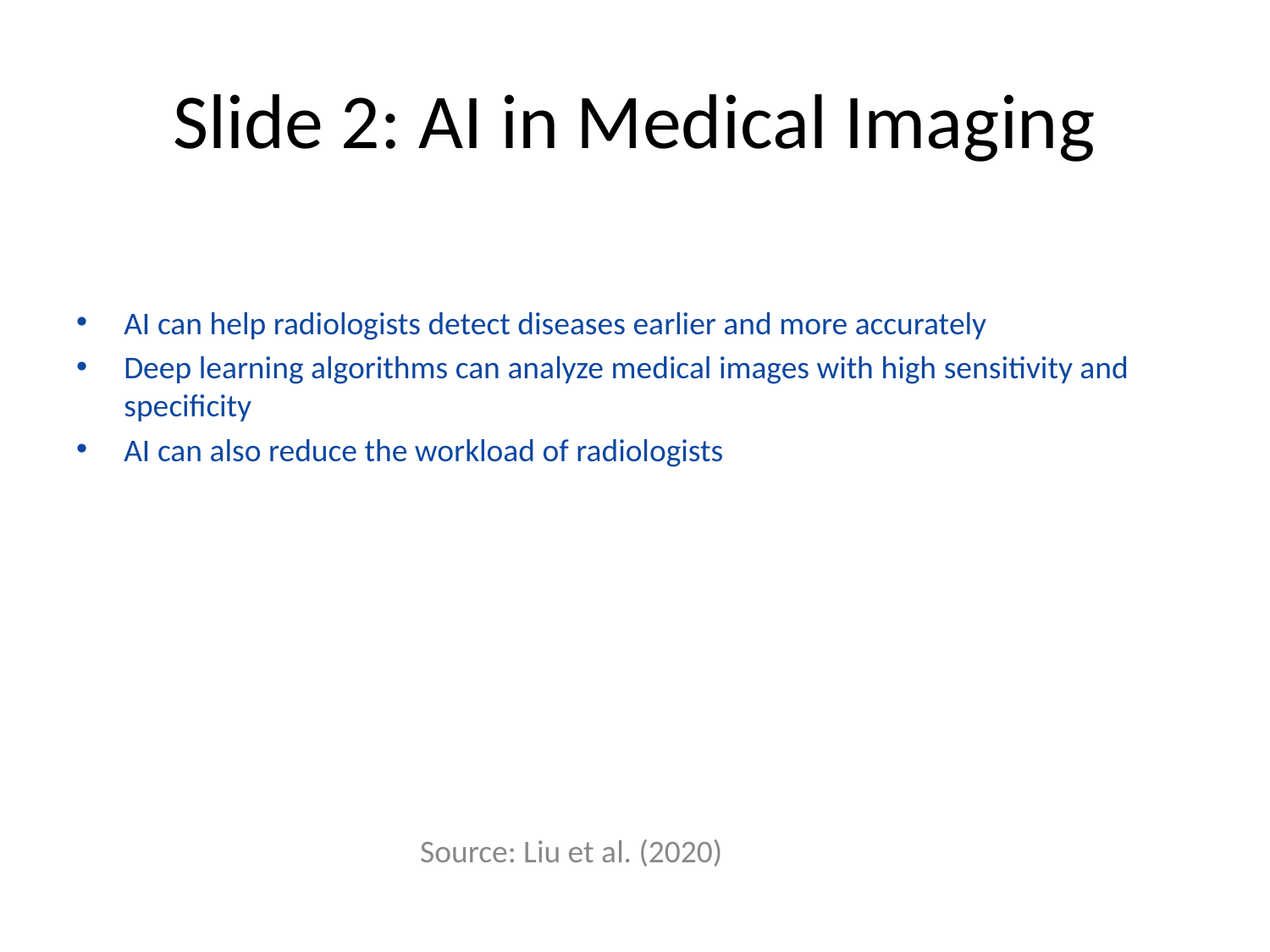

# Slide 2: AI in Medical Imaging

AI can help radiologists detect diseases earlier and more accurately
Deep learning algorithms can analyze medical images with high sensitivity and specificity
AI can also reduce the workload of radiologists
Source: Liu et al. (2020)